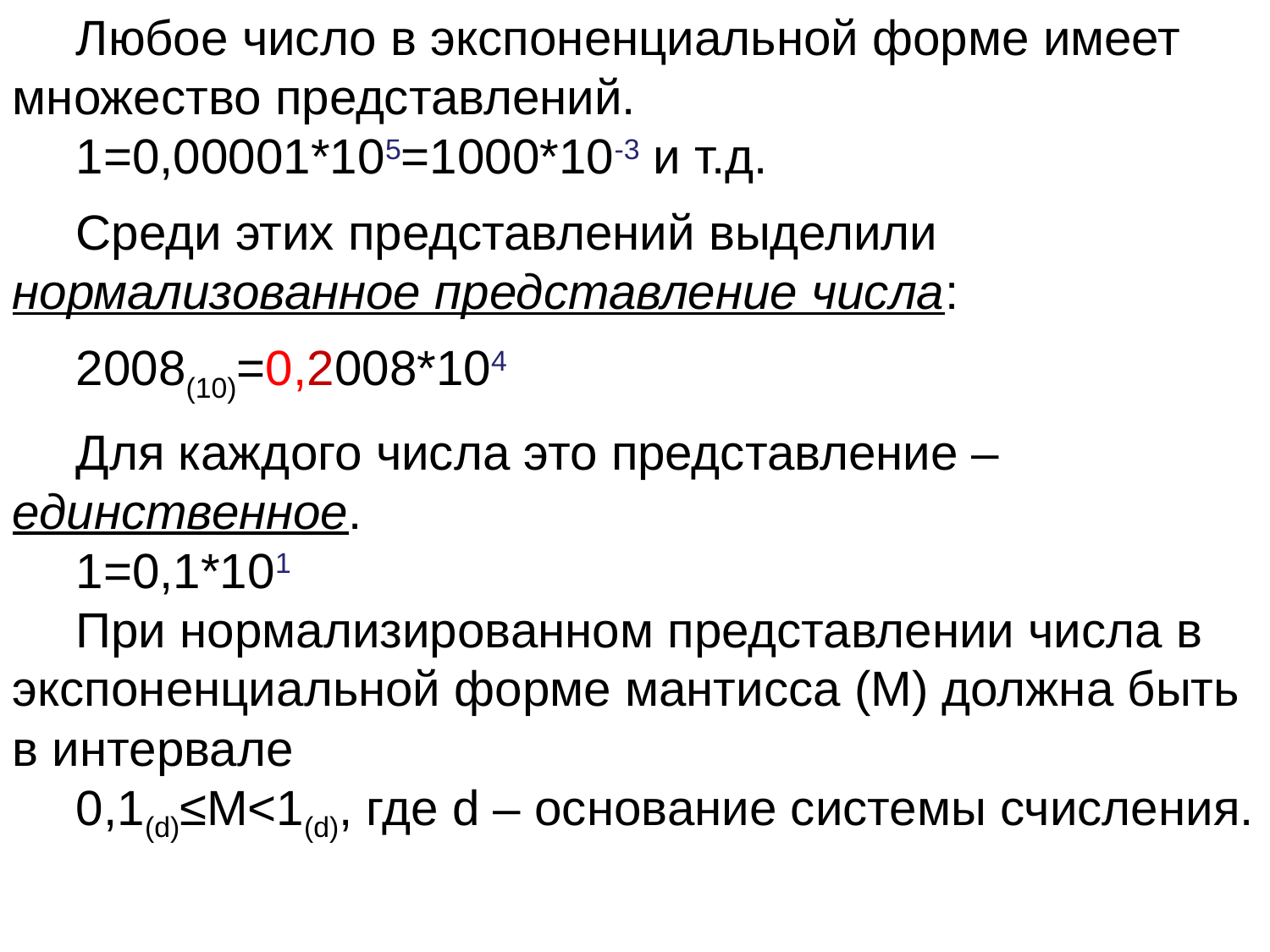

Любое число в экспоненциальной форме имеет множество представлений.
1=0,00001*105=1000*10-3 и т.д.

Среди этих представлений выделили нормализованное представление числа:

2008(10)=0,2008*104

Для каждого числа это представление – единственное.
1=0,1*101
При нормализированном представлении числа в экспоненциальной форме мантисса (М) должна быть в интервале
0,1(d)≤М<1(d), где d – основание системы счисления.